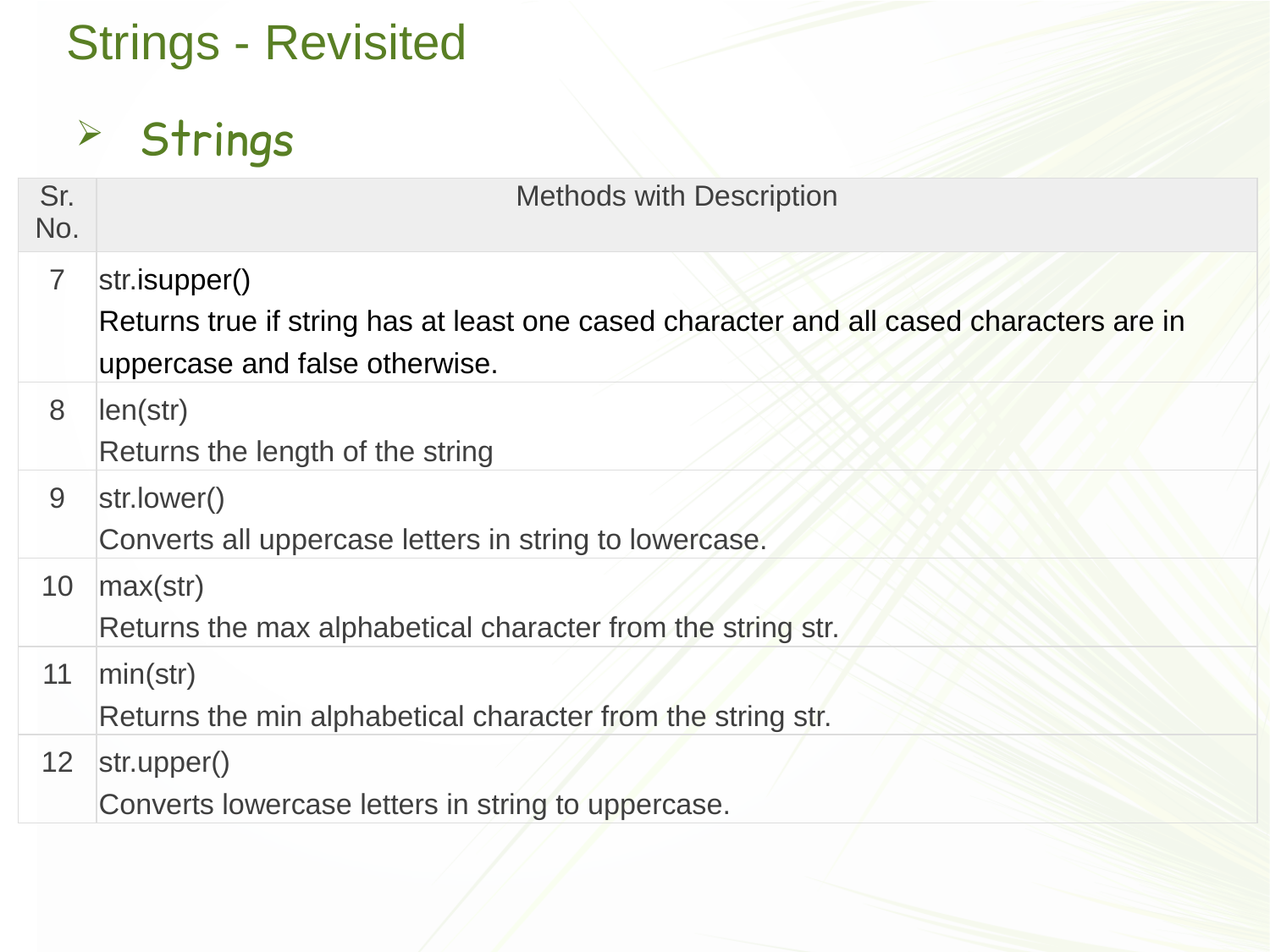

# Strings - Revisited
Strings

| Sr. No. | Methods with Description |
| --- | --- |
| 7 | str.isupper() Returns true if string has at least one cased character and all cased characters are in uppercase and false otherwise. |
| 8 | len(str) Returns the length of the string |
| 9 | str.lower() Converts all uppercase letters in string to lowercase. |
| 10 | max(str) Returns the max alphabetical character from the string str. |
| 11 | min(str) Returns the min alphabetical character from the string str. |
| 12 | str.upper() Converts lowercase letters in string to uppercase. |